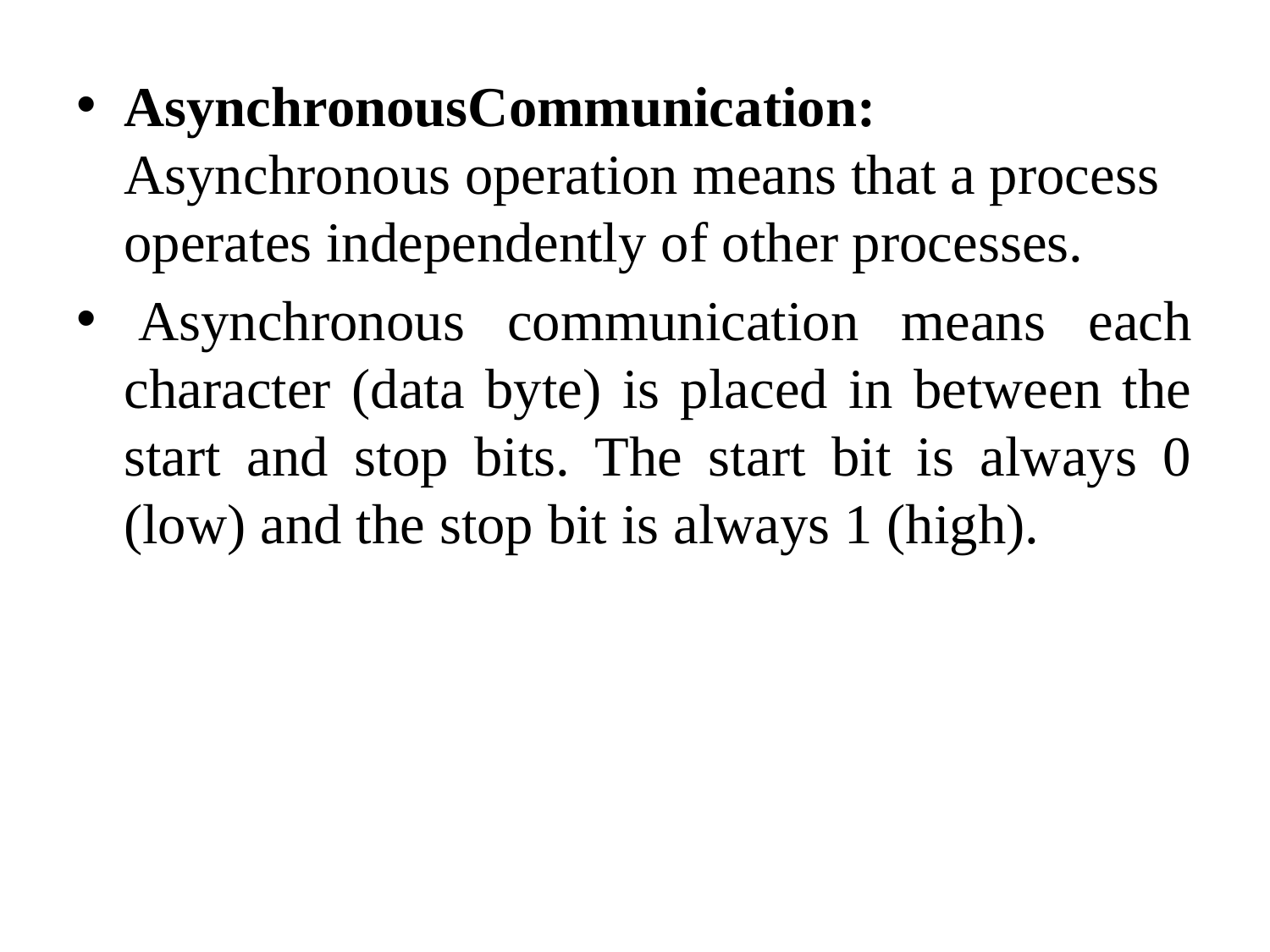

#
AsynchronousCommunication:                     Asynchronous operation means that a process operates independently of other processes.
 Asynchronous communication means each character (data byte) is placed in between the start and stop bits. The start bit is always 0 (low) and the stop bit is always 1 (high).